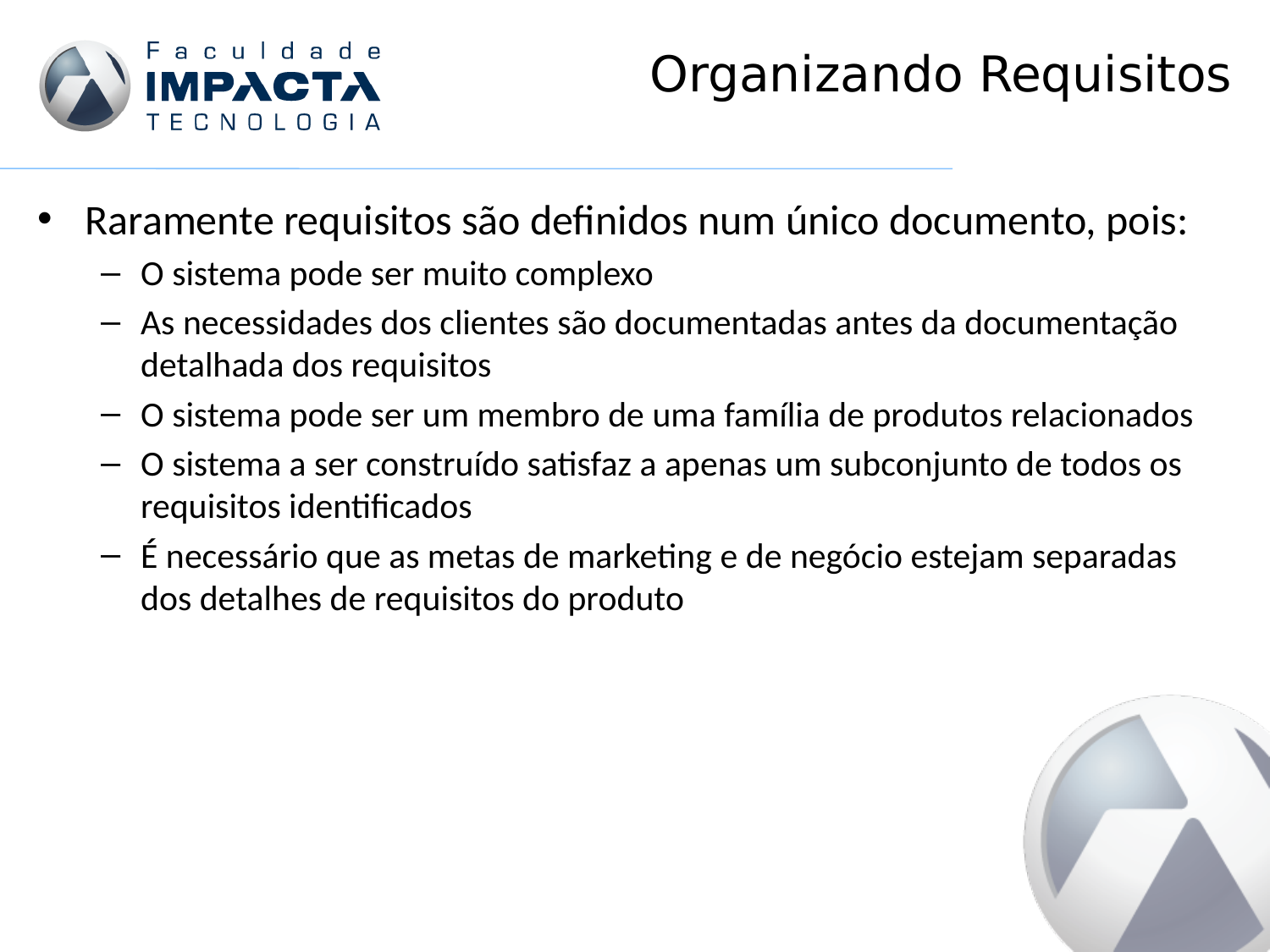

# Organizando Requisitos
Raramente requisitos são definidos num único documento, pois:
O sistema pode ser muito complexo
As necessidades dos clientes são documentadas antes da documentação detalhada dos requisitos
O sistema pode ser um membro de uma família de produtos relacionados
O sistema a ser construído satisfaz a apenas um subconjunto de todos os requisitos identificados
É necessário que as metas de marketing e de negócio estejam separadas dos detalhes de requisitos do produto